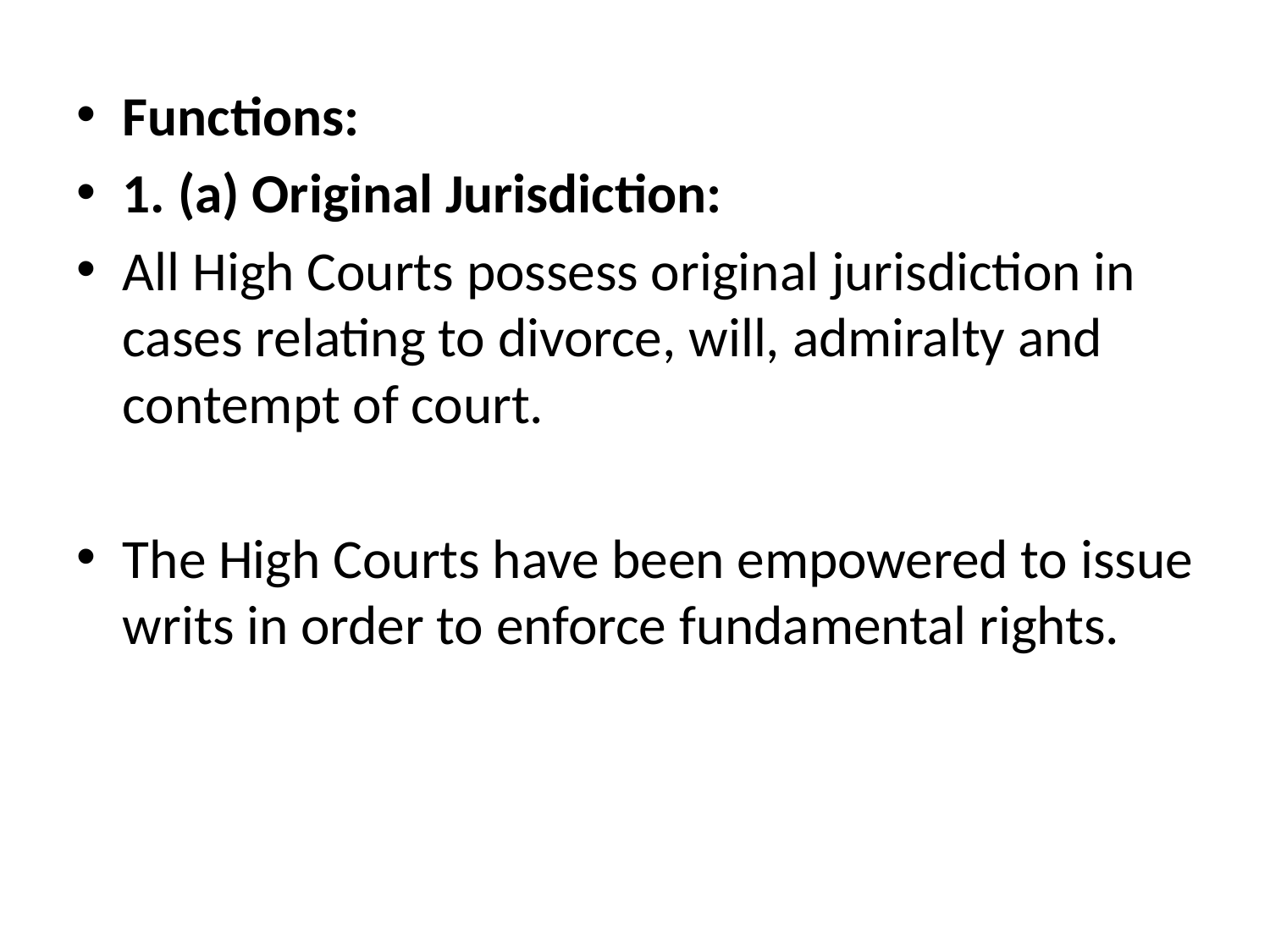

Functions:
1. (a) Original Jurisdiction:
All High Courts possess original jurisdiction in cases relating to divorce, will, admiralty and contempt of court.

The High Courts have been empowered to issue writs in order to enforce fundamental rights.